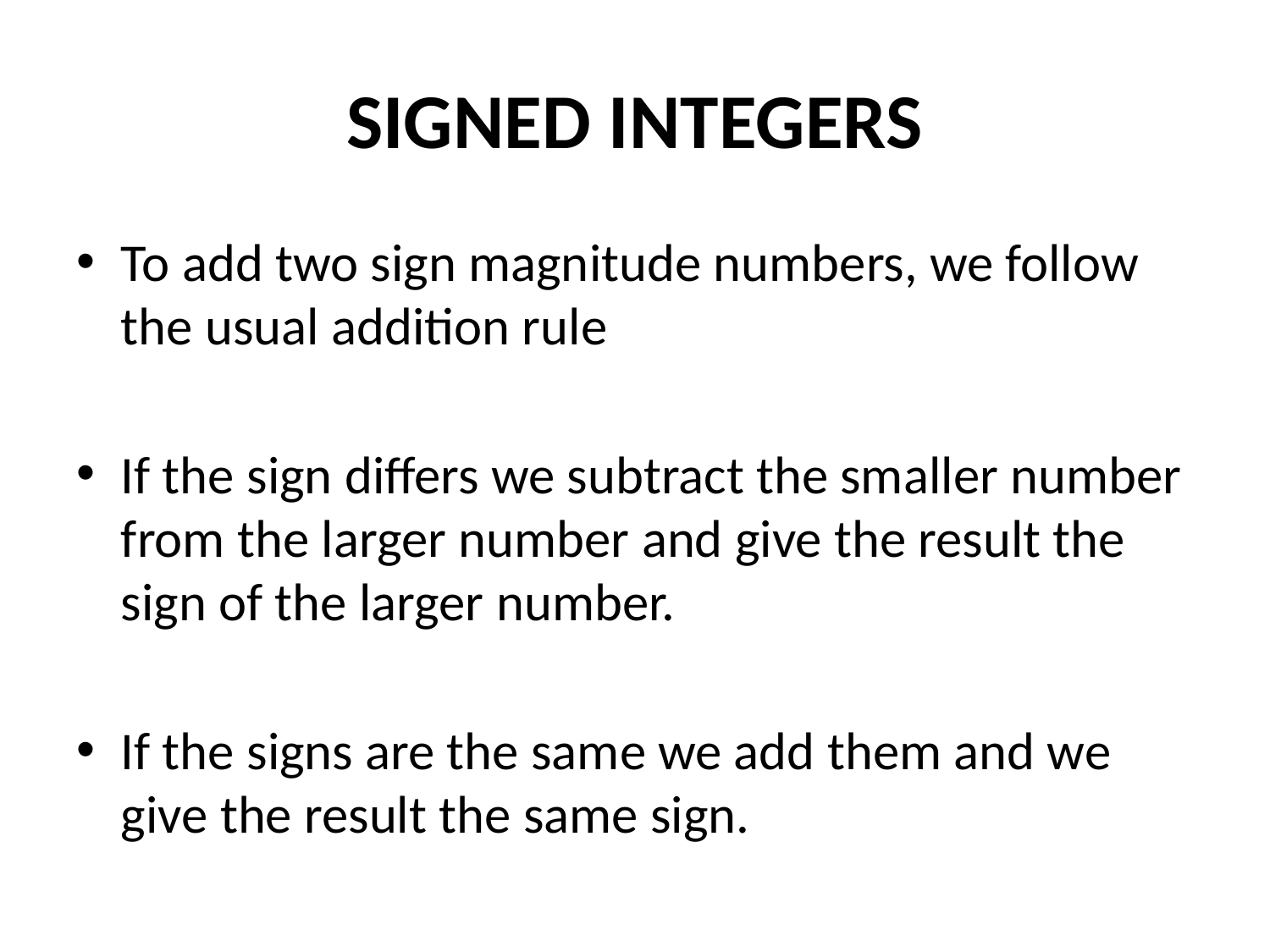

# SIGNED INTEGERS
To add two sign magnitude numbers, we follow the usual addition rule

If the sign differs we subtract the smaller number from the larger number and give the result the sign of the larger number.

If the signs are the same we add them and we give the result the same sign.